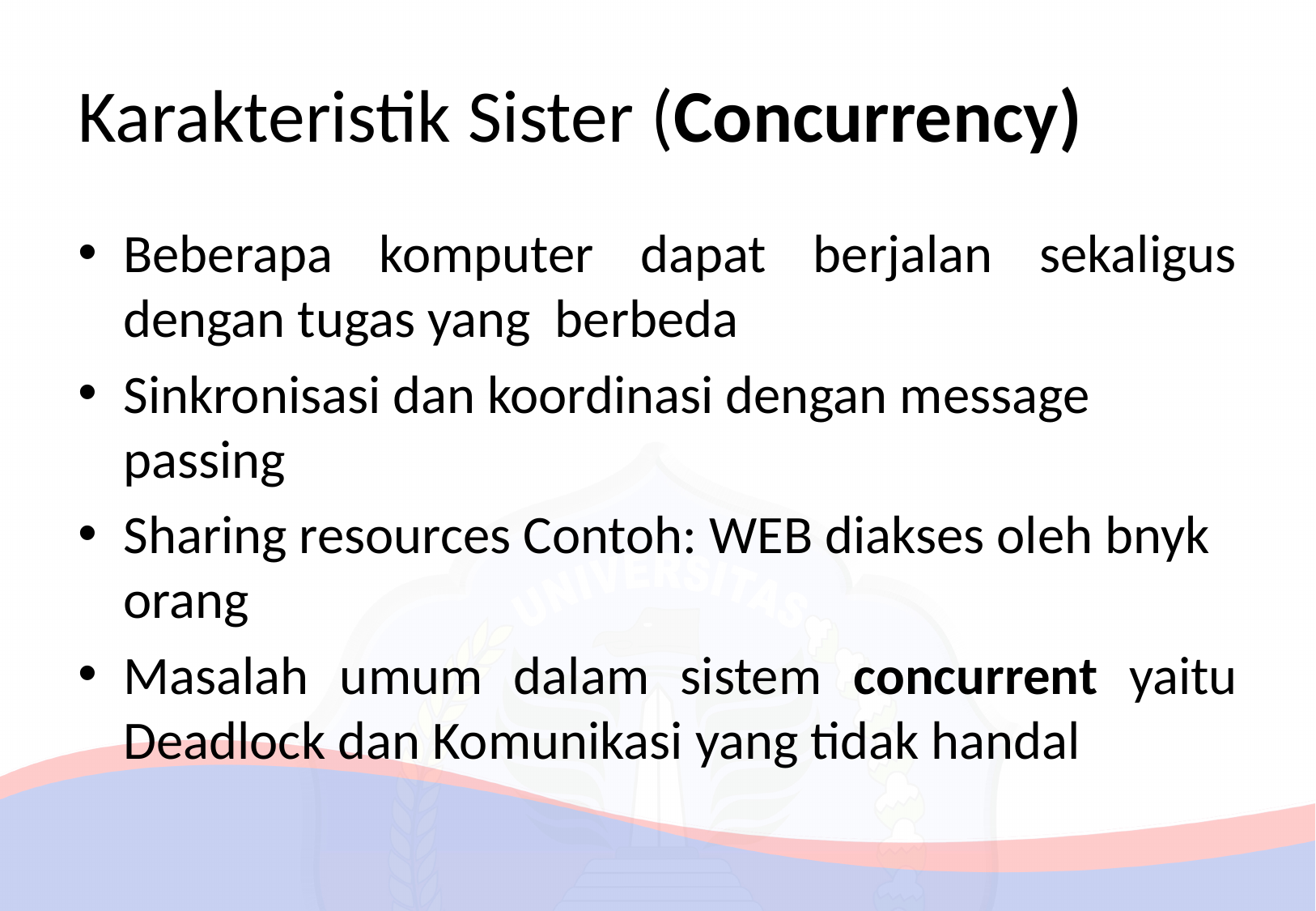

# Karakteristik Sister (Concurrency)
Beberapa komputer dapat berjalan sekaligus dengan tugas yang  berbeda
Sinkronisasi dan koordinasi dengan message passing
Sharing resources Contoh: WEB diakses oleh bnyk orang
Masalah umum dalam sistem concurrent yaitu Deadlock dan Komunikasi yang tidak handal